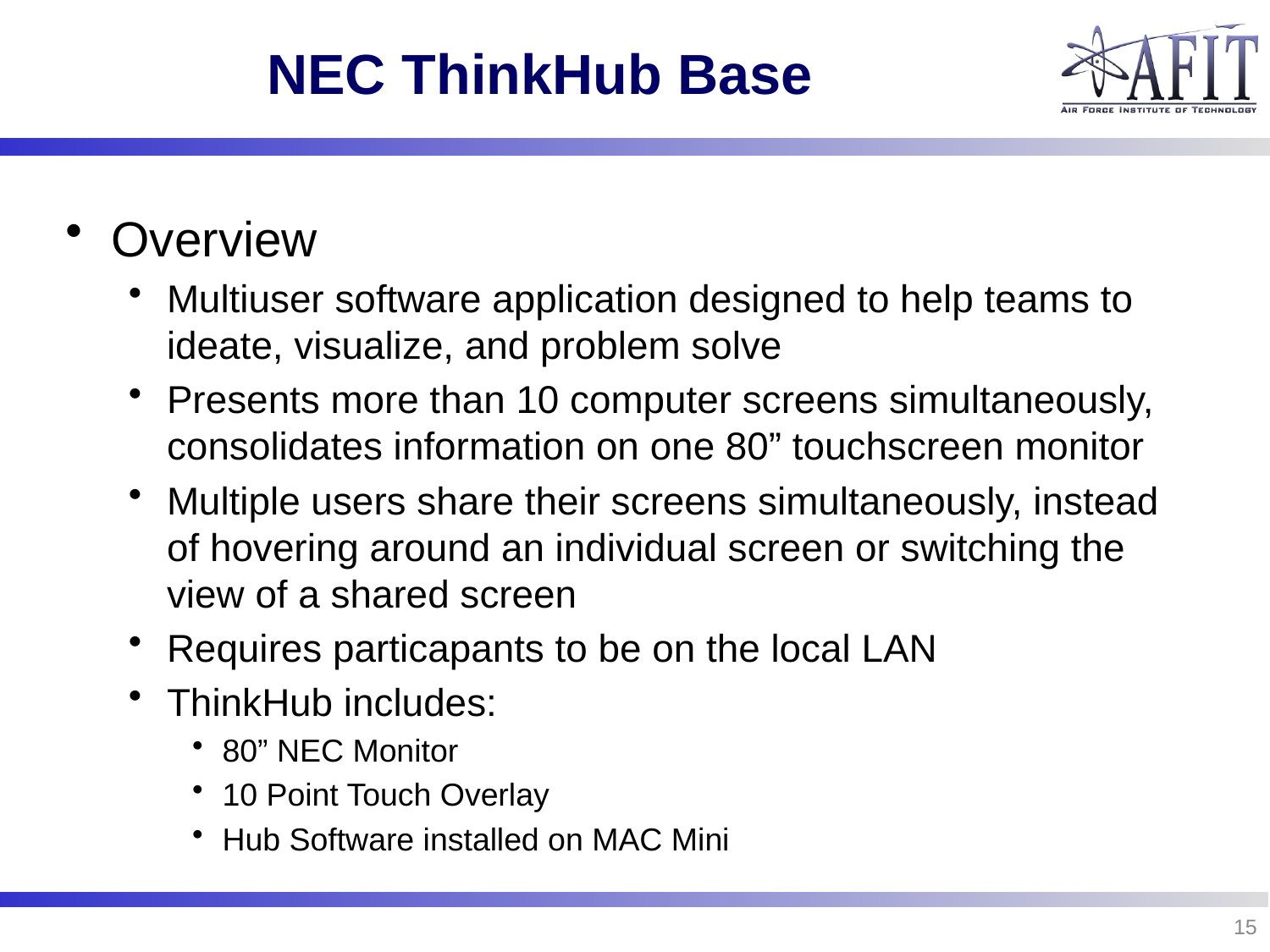

# NEC ThinkHub Base
Overview
Multiuser software application designed to help teams to ideate, visualize, and problem solve
Presents more than 10 computer screens simultaneously, consolidates information on one 80” touchscreen monitor
Multiple users share their screens simultaneously, instead of hovering around an individual screen or switching the view of a shared screen
Requires particapants to be on the local LAN
ThinkHub includes:
80” NEC Monitor
10 Point Touch Overlay
Hub Software installed on MAC Mini

15